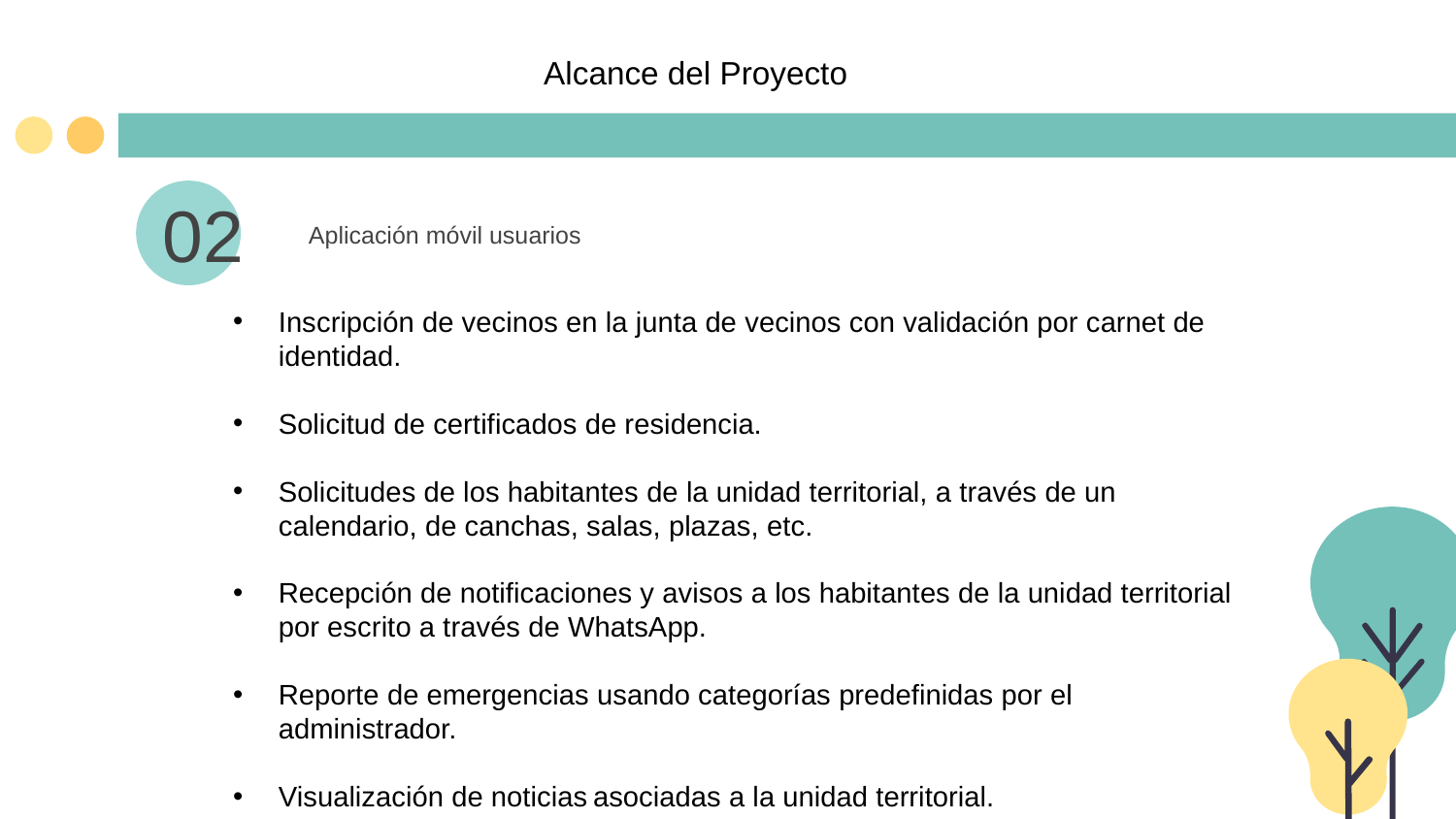

Alcance del Proyecto
Aplicación móvil usuarios

02
Inscripción de vecinos en la junta de vecinos con validación por carnet de identidad.

Solicitud de certificados de residencia.

Solicitudes de los habitantes de la unidad territorial, a través de un calendario, de canchas, salas, plazas, etc.

Recepción de notificaciones y avisos a los habitantes de la unidad territorial por escrito a través de WhatsApp.

Reporte de emergencias usando categorías predefinidas por el administrador.

Visualización de noticias asociadas a la unidad territorial.